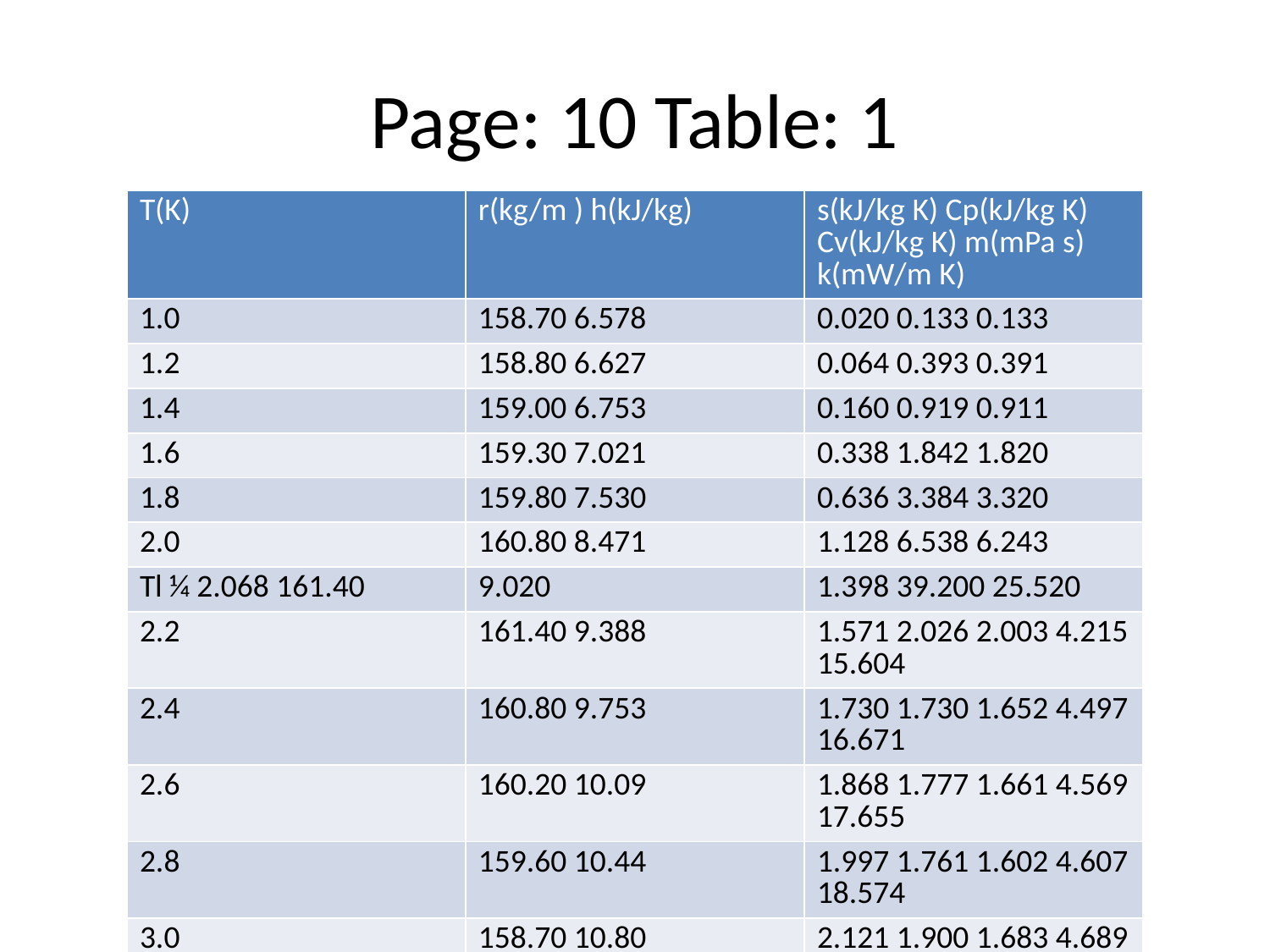

# Page: 10 Table: 1
| T(K) | r(kg/m ) h(kJ/kg) | s(kJ/kg K) Cp(kJ/kg K) Cv(kJ/kg K) m(mPa s) k(mW/m K) |
| --- | --- | --- |
| 1.0 | 158.70 6.578 | 0.020 0.133 0.133 |
| 1.2 | 158.80 6.627 | 0.064 0.393 0.391 |
| 1.4 | 159.00 6.753 | 0.160 0.919 0.911 |
| 1.6 | 159.30 7.021 | 0.338 1.842 1.820 |
| 1.8 | 159.80 7.530 | 0.636 3.384 3.320 |
| 2.0 | 160.80 8.471 | 1.128 6.538 6.243 |
| Tl 1⁄4 2.068 161.40 | 9.020 | 1.398 39.200 25.520 |
| 2.2 | 161.40 9.388 | 1.571 2.026 2.003 4.215 15.604 |
| 2.4 | 160.80 9.753 | 1.730 1.730 1.652 4.497 16.671 |
| 2.6 | 160.20 10.09 | 1.868 1.777 1.661 4.569 17.655 |
| 2.8 | 159.60 10.44 | 1.997 1.761 1.602 4.607 18.574 |
| 3.0 | 158.70 10.80 | 2.121 1.900 1.683 4.689 19.433 |
| 3.2 | 157.70 11.20 | 2.250 2.115 1.829 4.842 20.234 |
| 3.4 | 156.50 11.64 | 2.385 2.331 1.967 5.039 20.978 |
| 3.6 | 155.30 12.13 | 2.524 2.530 2.082 5.217 21.508 |
| 3.8 | 153.90 12.65 | 2.665 2.712 2.171 5.090 22.134 |
| 4.0 | 152.40 13.21 | 2.809 2.882 2.238 4.962 22.698 |
| 4.2 | 150.80 13.81 | 2.954 3.045 2.290 4.837 23.203 |
| 4.4 | 149.10 14.43 | 3.099 3.206 2.330 4.716 23.648 |
| 4.6 | 147.30 15.09 | 3.245 3.369 2.363 4.599 24.033 |
| 4.8 | 145.40 15.78 | 3.392 3.539 2.391 4.487 24.360 |
| 5.0 | 143.30 16.51 | 3.540 3.718 2.416 4.379 24.631 |
| 5.2 | 141.10 17.27 | 3.690 3.909 2.439 4.276 24.848 |
| 6 | 130.90 20.75 | 4.311 4.849 2.531 3.901 25.217 |
| 7 | 114.10 26.41 | 5.180 6.584 2.659 3.506 24.643 |
| 8 | 93.31 33.93 | 6.181 8.248 2.806 3.215 23.462 |
| 9 | 74.62 42.33 | 7.170 8.341 2.932 3.083 22.862 |
| 10 | 61.35 50.42 | 8.023 7.819 3.013 3.066 22.888 |
| 12 | 45.58 65.06 | 9.361 6.898 3.094 3.172 23.747 |
| 14 | 36.76 78.28 | 10.38 6.370 3.128 3.345 24.974 |
| 16 | 31.07 90.68 | 11.21 6.060 3.145 3.537 26.308 |
| 18 | 27.04 102.6 | 11.91 5.863 3.153 3.735 27.671 |
| 20 | 24.02 114.2 | 12.52 5.728 3.156 3.933 29.039 |
| 22 | 21.65 125.5 | 13.06 5.631 3.157 4.129 30.399 |
| 24 | 19.73 136.7 | 13.55 5.558 3.156 4.322 31.747 |
| 26 | 18.14 147.8 | 13.99 5.502 3.155 4.512 33.081 |
| 28 | 16.81 158.7 | 14.40 5.458 3.153 4.698 34.401 |
| 30 | 15.66 169.6 | 14.77 5.422 3.152 4.880 35.706 |
| 40 | 11.72 223.2 | 16.32 5.316 3.143 5.740 42.014 |
| 50 | 9.397 276.1 | 17.50 5.268 3.137 6.531 48.003 |
| 60 | 7.850 328.7 | 18.45 5.242 3.133 7.269 53.721 |
| 70 | 6.743 381.0 | 19.26 5.226 3.130 7.967 59.211 |
| 80 | 5.912 433.2 | 19.96 5.217 3.128 8.633 64.504 |
| 90 | 5.264 485.3 | 20.57 5.210 3.126 9.273 69.627 |
| 100 | 4.745 537.4 | 21.12 5.206 3.125 9.892 74.600 |
| 125 | 3.806 667.5 | 22.28 5.199 3.122 11.190 86.478 |